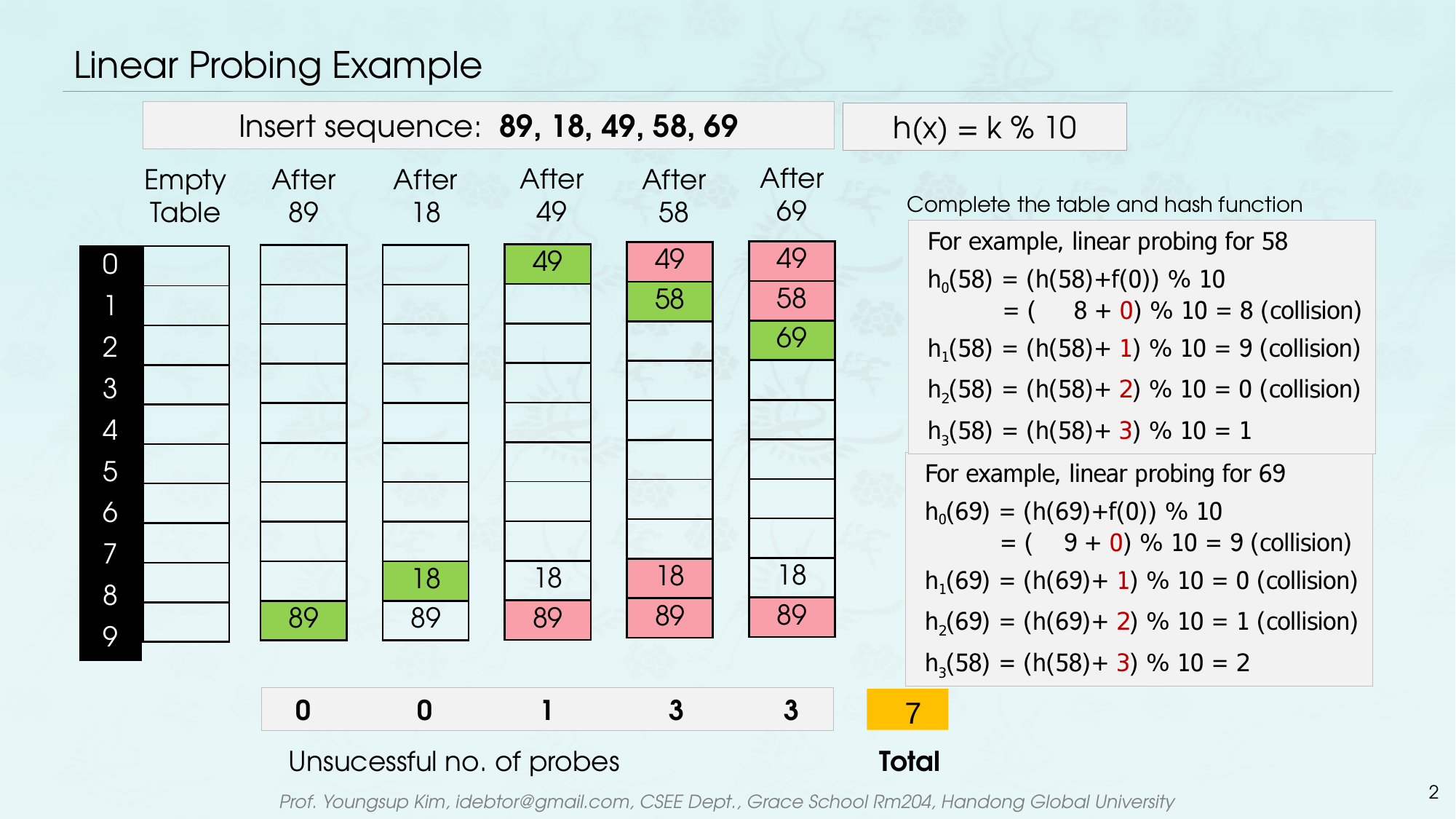

# Linear Probing Example
Insert sequence:  89, 18, 49, 58, 69
h(x) = k % 10
After
69
After
49
Empty
Table
After
89
After
58
After
18
Complete the table and hash function
For example, linear probing for 58
h0(58) = (h(58)+f(0)) % 10
          = (     8 + 0) % 10 = 8 (collision)
h1(58) = (h(58)+ 1) % 10 = 9 (collision)
h2(58) = (h(58)+ 2) % 10 = 0 (collision)
h3(58) = (h(58)+ 3) % 10 = 1
| 49 |
| --- |
| 58 |
| 69 |
|  |
|  |
|  |
|  |
|  |
| 18 |
| 89 |
| 49 |
| --- |
| 58 |
|  |
|  |
|  |
|  |
|  |
|  |
| 18 |
| 89 |
| 49 |
| --- |
|  |
|  |
|  |
|  |
|  |
|  |
|  |
| 18 |
| 89 |
|  |
| --- |
|  |
|  |
|  |
|  |
|  |
|  |
|  |
|  |
| 89 |
|  |
| --- |
|  |
|  |
|  |
|  |
|  |
|  |
|  |
| 18 |
| 89 |
| 0 |
| --- |
| 1 |
| 2 |
| 3 |
| 4 |
| 5 |
| 6 |
| 7 |
| 8 |
| 9 |
|  |
| --- |
|  |
|  |
|  |
|  |
|  |
|  |
|  |
|  |
|  |
For example, linear probing for 69
h0(69) = (h(69)+f(0)) % 10
          = (    9 + 0) % 10 = 9 (collision)
h1(69) = (h(69)+ 1) % 10 = 0 (collision)
h2(69) = (h(69)+ 2) % 10 = 1 (collision)
h3(58) = (h(58)+ 3) % 10 = 2
   0              0              1               3             3
7
Total
Unsucessful no. of probes
2